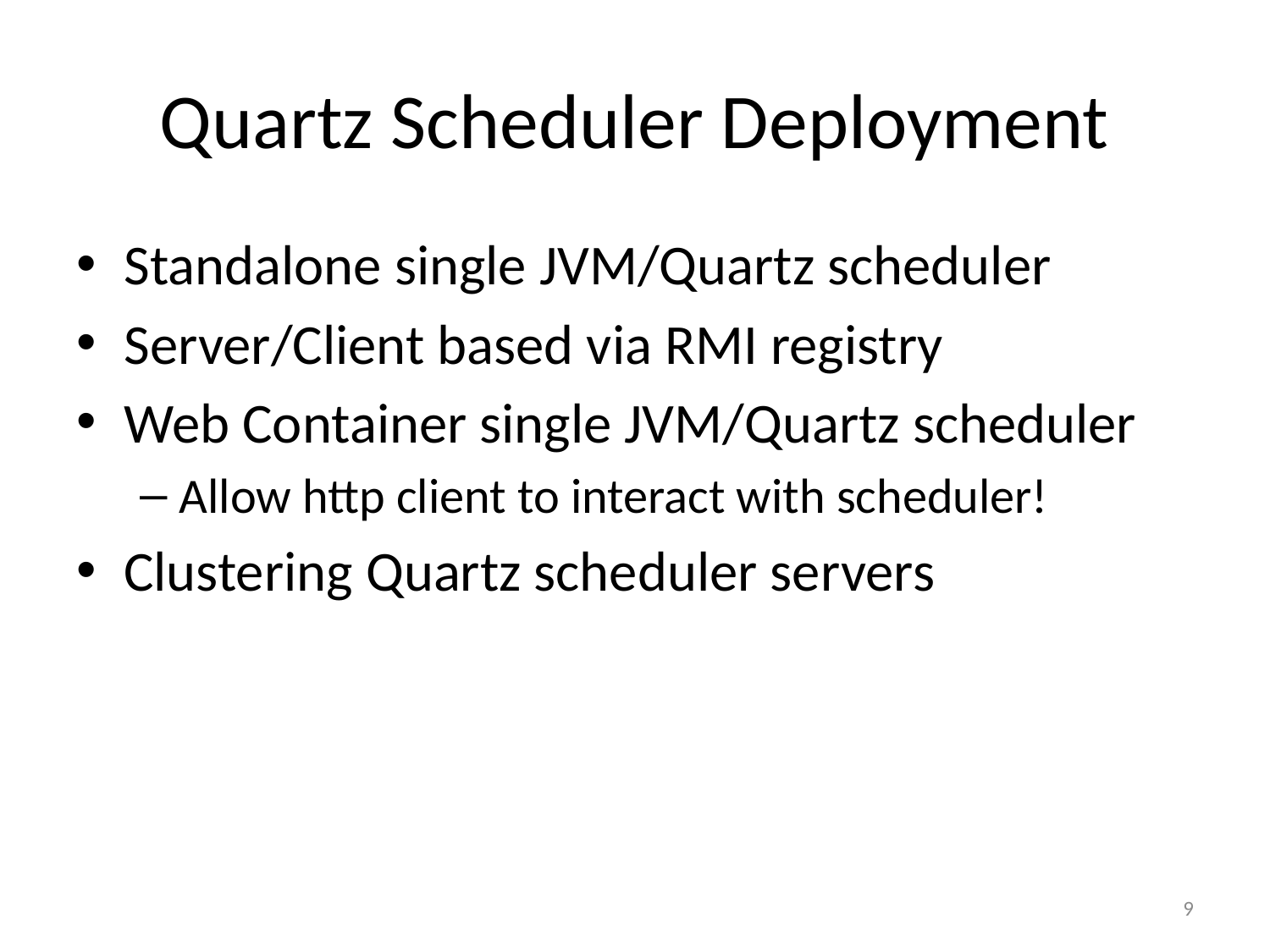

# Quartz Scheduler Deployment
Standalone single JVM/Quartz scheduler
Server/Client based via RMI registry
Web Container single JVM/Quartz scheduler
Allow http client to interact with scheduler!
Clustering Quartz scheduler servers
9